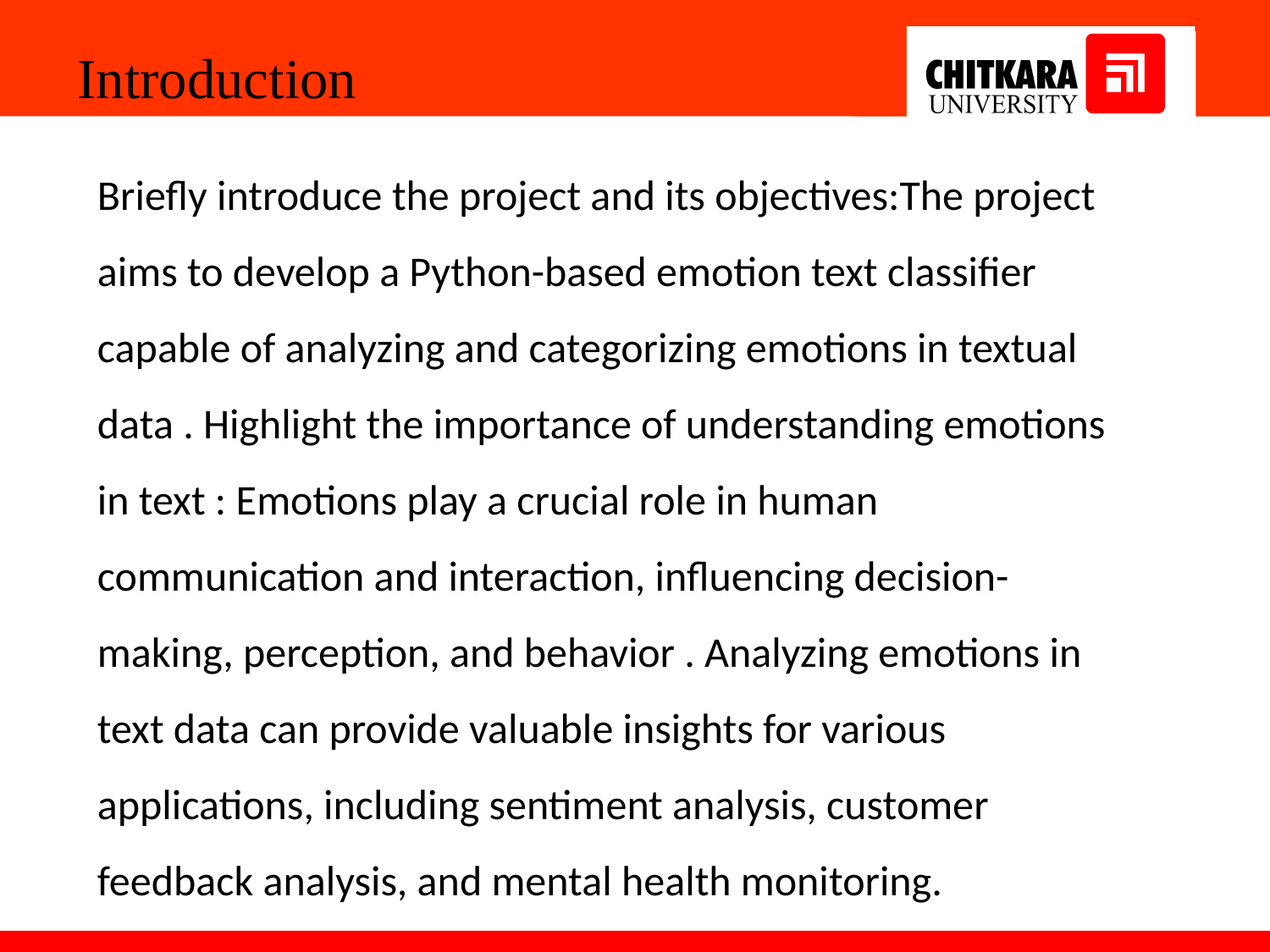

Introduction
Briefly introduce the project and its objectives:The project aims to develop a Python-based emotion text classifier capable of analyzing and categorizing emotions in textual data . Highlight the importance of understanding emotions in text : Emotions play a crucial role in human communication and interaction, influencing decision-making, perception, and behavior . Analyzing emotions in text data can provide valuable insights for various applications, including sentiment analysis, customer feedback analysis, and mental health monitoring.